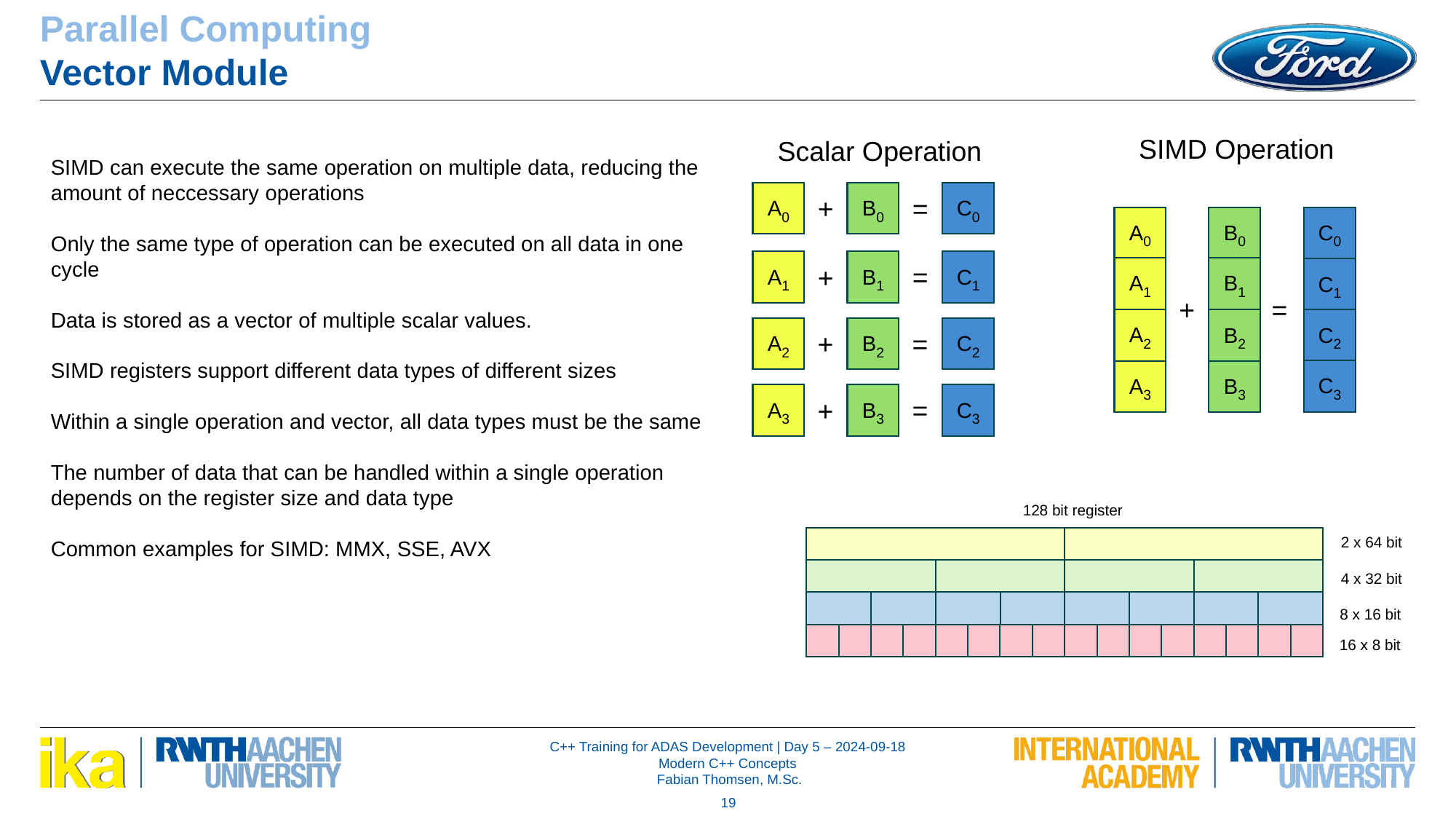

Parallel Computing
Vector Module

SIMD Operation
Scalar Operation
SIMD can execute the same operation on multiple data, reducing the amount of neccessary operations

Only the same type of operation can be executed on all data in one cycle

Data is stored as a vector of multiple scalar values.

SIMD registers support different data types of different sizes

Within a single operation and vector, all data types must be the same

The number of data that can be handled within a single operation depends on the register size and data type

Common examples for SIMD: MMX, SSE, AVX

A0
B0
C0
=
+
A1
B1
C1
=
+
A2
B2
C2
=
+
A3
B3
C3
=
+
A0
B0
C0
A1
B1
C1
+
=
A2
B2
C2
C3
A3
B3
128 bit register
2 x 64 bit

4 x 32 bit
8 x 16 bit
16 x 8 bit
19